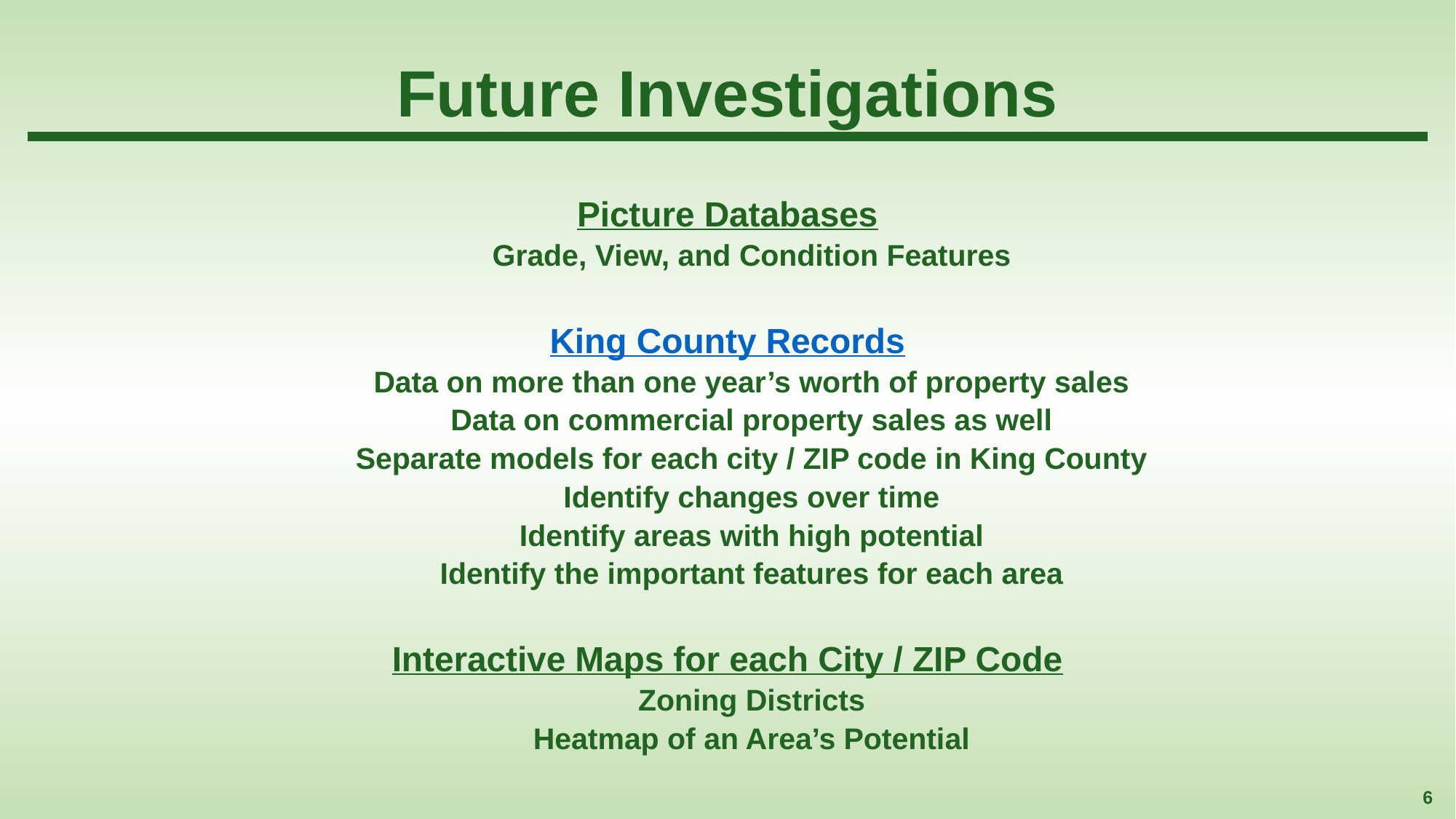

# Future Investigations
Picture Databases
Grade, View, and Condition Features

King County Records
Data on more than one year’s worth of property sales
Data on commercial property sales as well
Separate models for each city / ZIP code in King County
Identify changes over time
Identify areas with high potential
Identify the important features for each area

Interactive Maps for each City / ZIP Code
Zoning Districts
Heatmap of an Area’s Potential

6